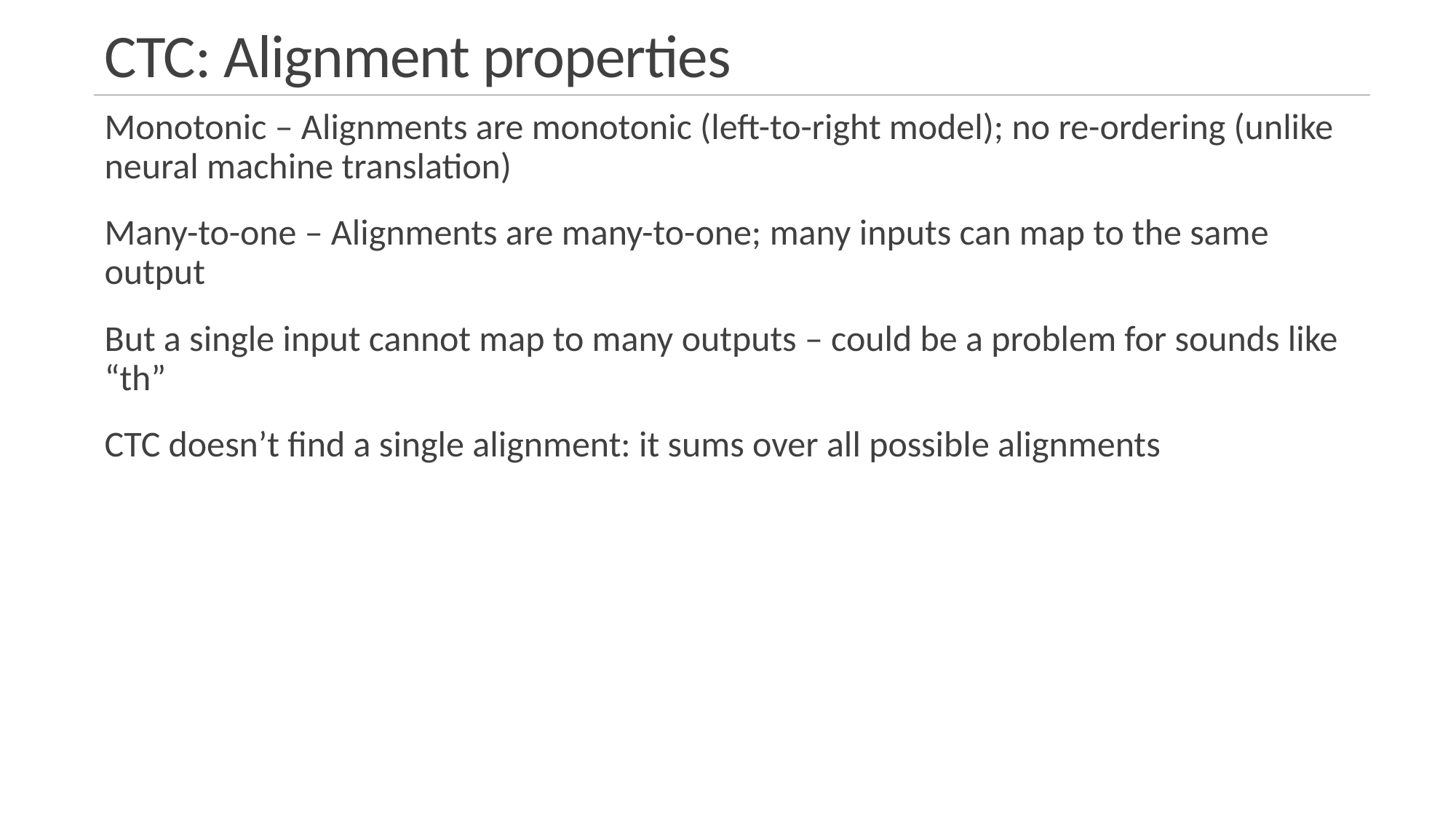

# CTC: Alignment properties
Monotonic – Alignments are monotonic (left-to-right model); no re-ordering (unlike neural machine translation)
Many-to-one – Alignments are many-to-one; many inputs can map to the same output
But a single input cannot map to many outputs – could be a problem for sounds like “th”
CTC doesn’t find a single alignment: it sums over all possible alignments
12/26/2023
Human Computer Interaction
12